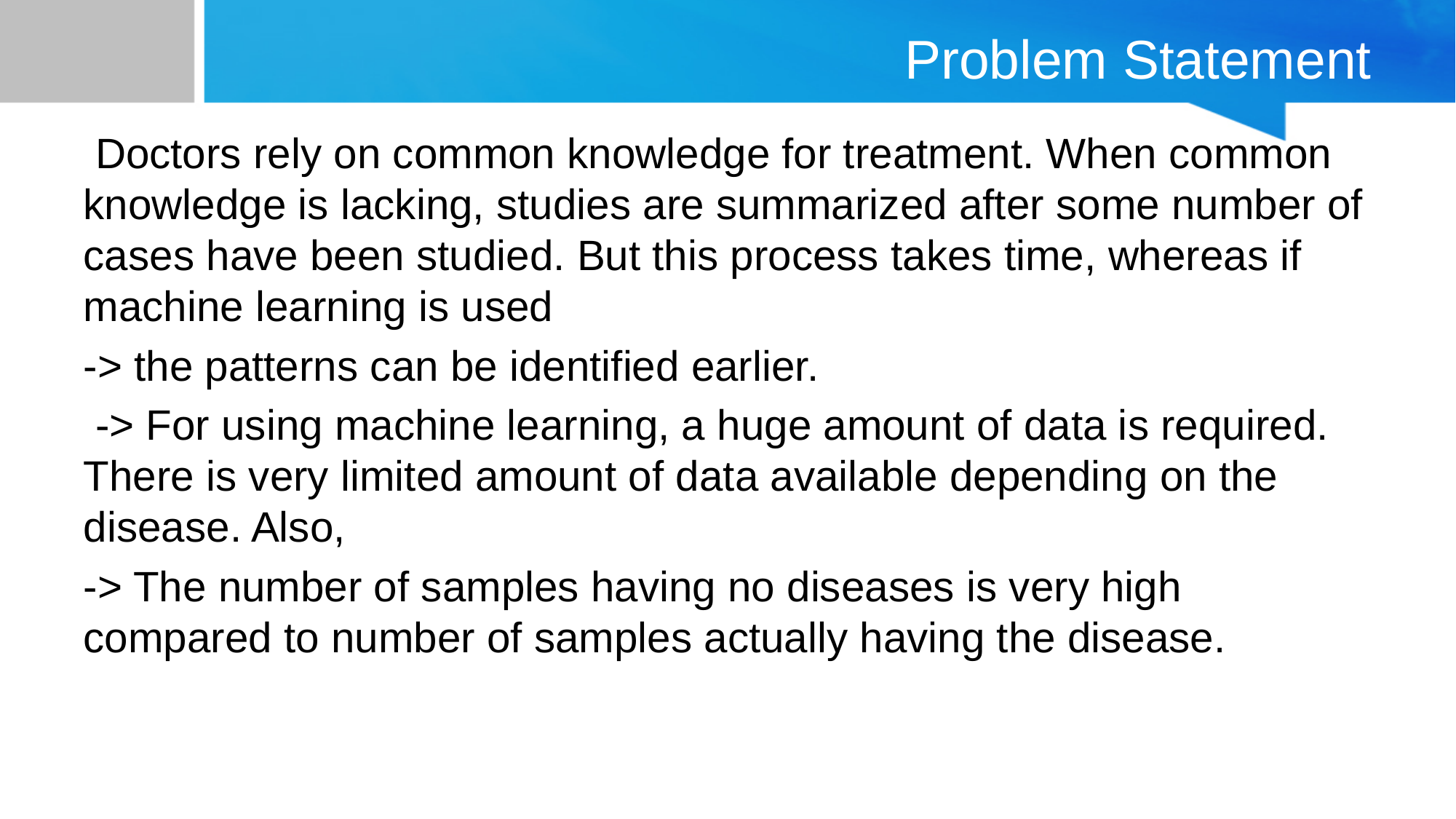

# Problem Statement
 Doctors rely on common knowledge for treatment. When common knowledge is lacking, studies are summarized after some number of cases have been studied. But this process takes time, whereas if machine learning is used
-> the patterns can be identified earlier.
 -> For using machine learning, a huge amount of data is required. There is very limited amount of data available depending on the disease. Also,
-> The number of samples having no diseases is very high compared to number of samples actually having the disease.